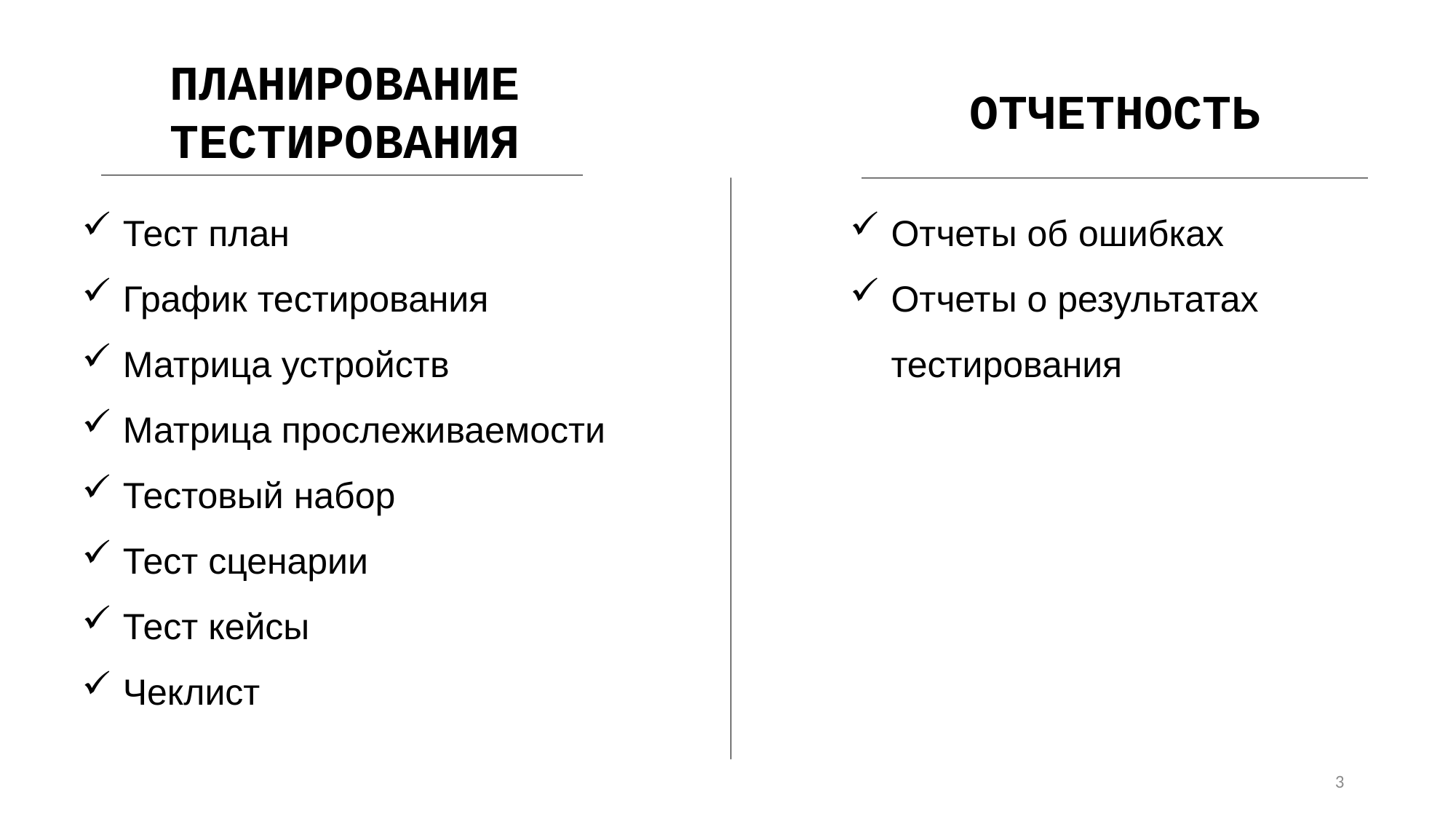

ПЛАНИРОВАНИЕ
ТЕСТИРОВАНИЯ
ОТЧЕТНОСТЬ
Тест план
График тестирования
Матрица устройств
Матрица прослеживаемости
Тестовый набор
Тест сценарии
Тест кейсы
Чеклист
Отчеты об ошибках
Отчеты о результатах тестирования
3